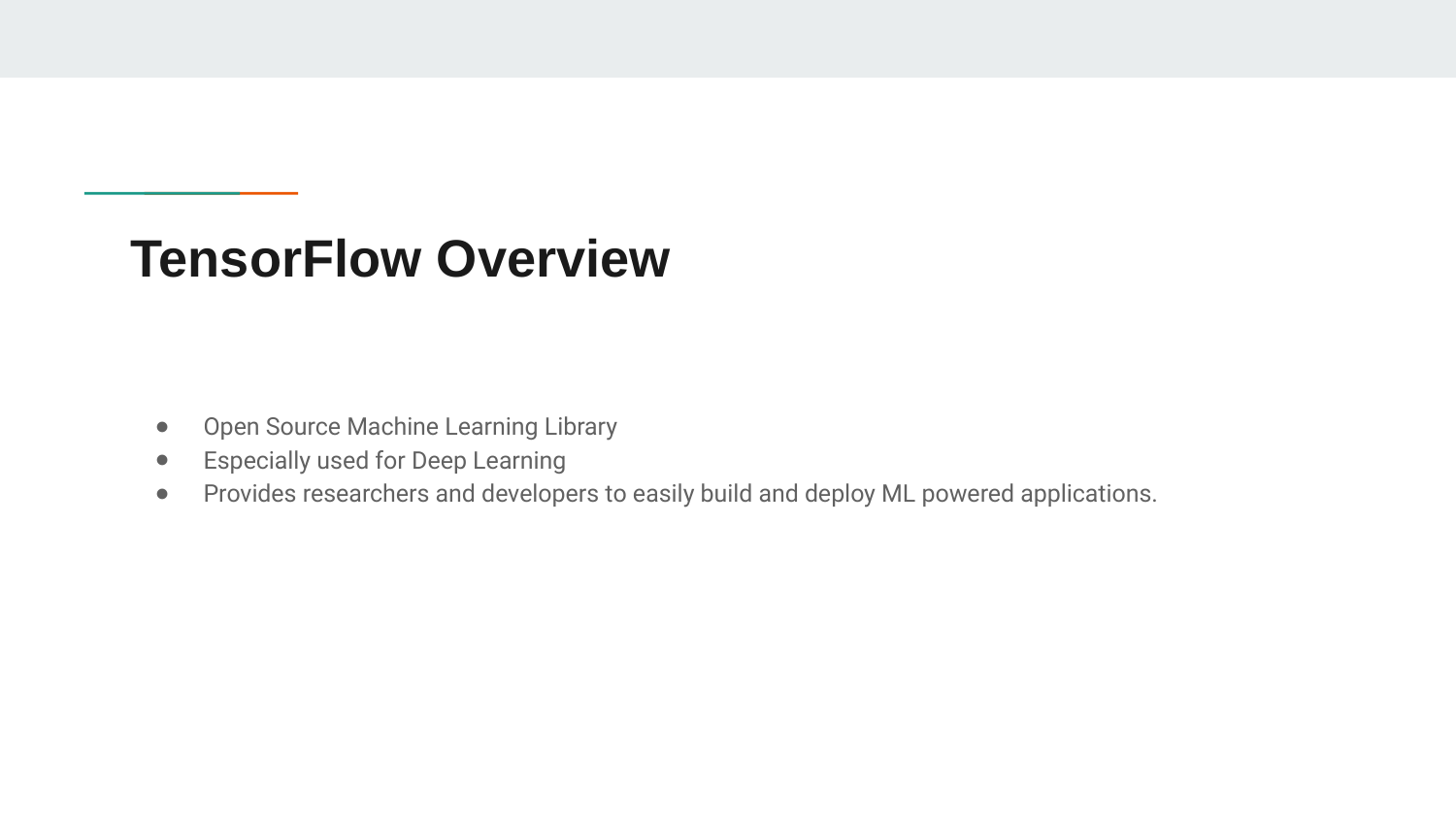

# TensorFlow Overview

Open Source Machine Learning Library
Especially used for Deep Learning
Provides researchers and developers to easily build and deploy ML powered applications.